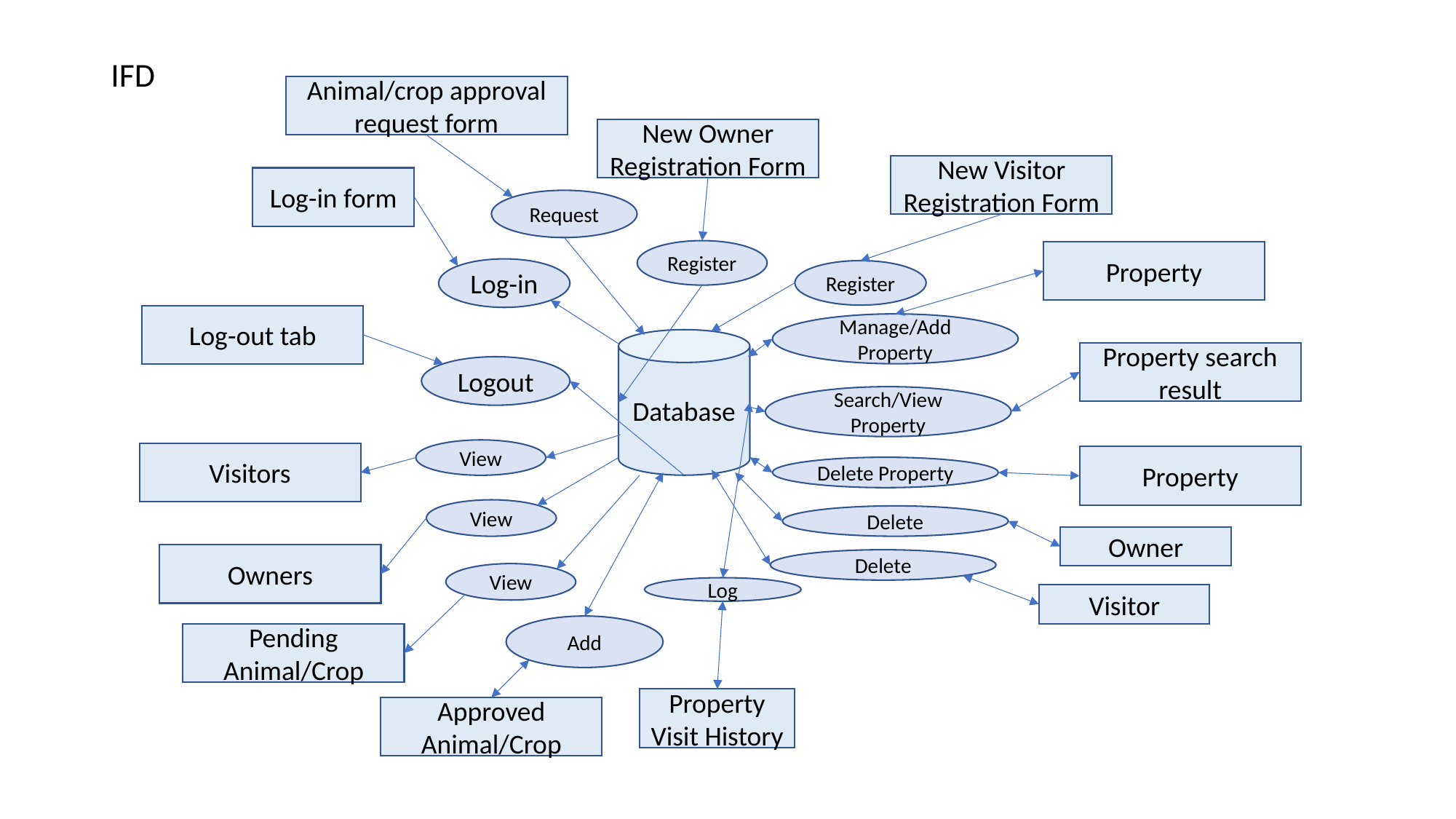

# IFD
Animal/crop approval request form
New Owner Registration Form
New Visitor Registration Form
Log-in form
Request
Register
Property
Log-in
Register
Log-out tab
Manage/Add Property
Database
Property search result
Logout
Search/View Property
View
Visitors
Property
Delete Property
View
Delete
Owner
Owners
Delete
View
Log
Visitor
Add
Pending Animal/Crop
Property Visit History
Approved Animal/Crop